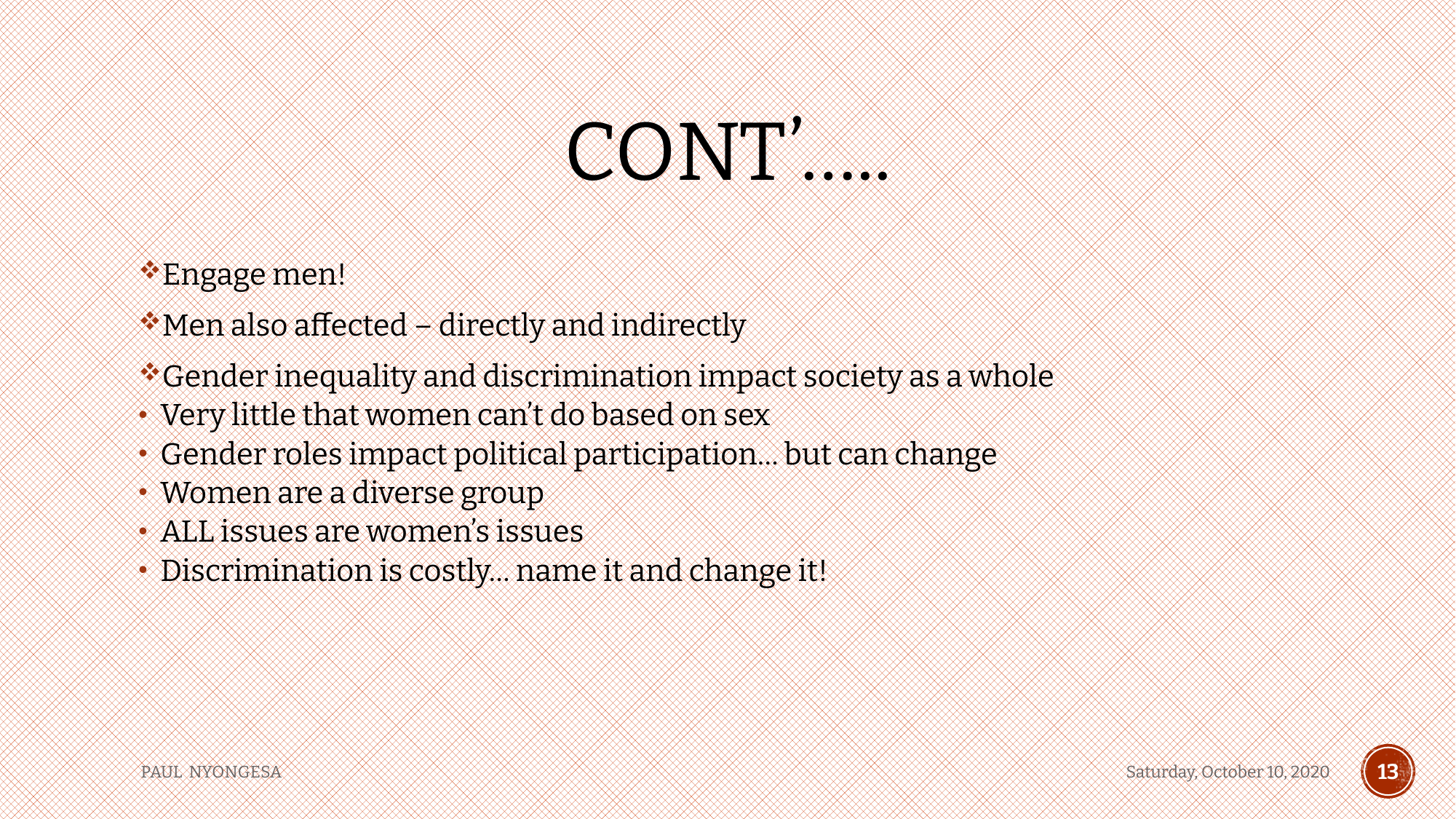

# Cont’…..
Engage men!
Men also affected – directly and indirectly
Gender inequality and discrimination impact society as a whole
Very little that women can’t do based on sex
Gender roles impact political participation… but can change
Women are a diverse group
ALL issues are women’s issues
Discrimination is costly… name it and change it!

PAUL  NYONGESA
Saturday, October 10, 2020
13